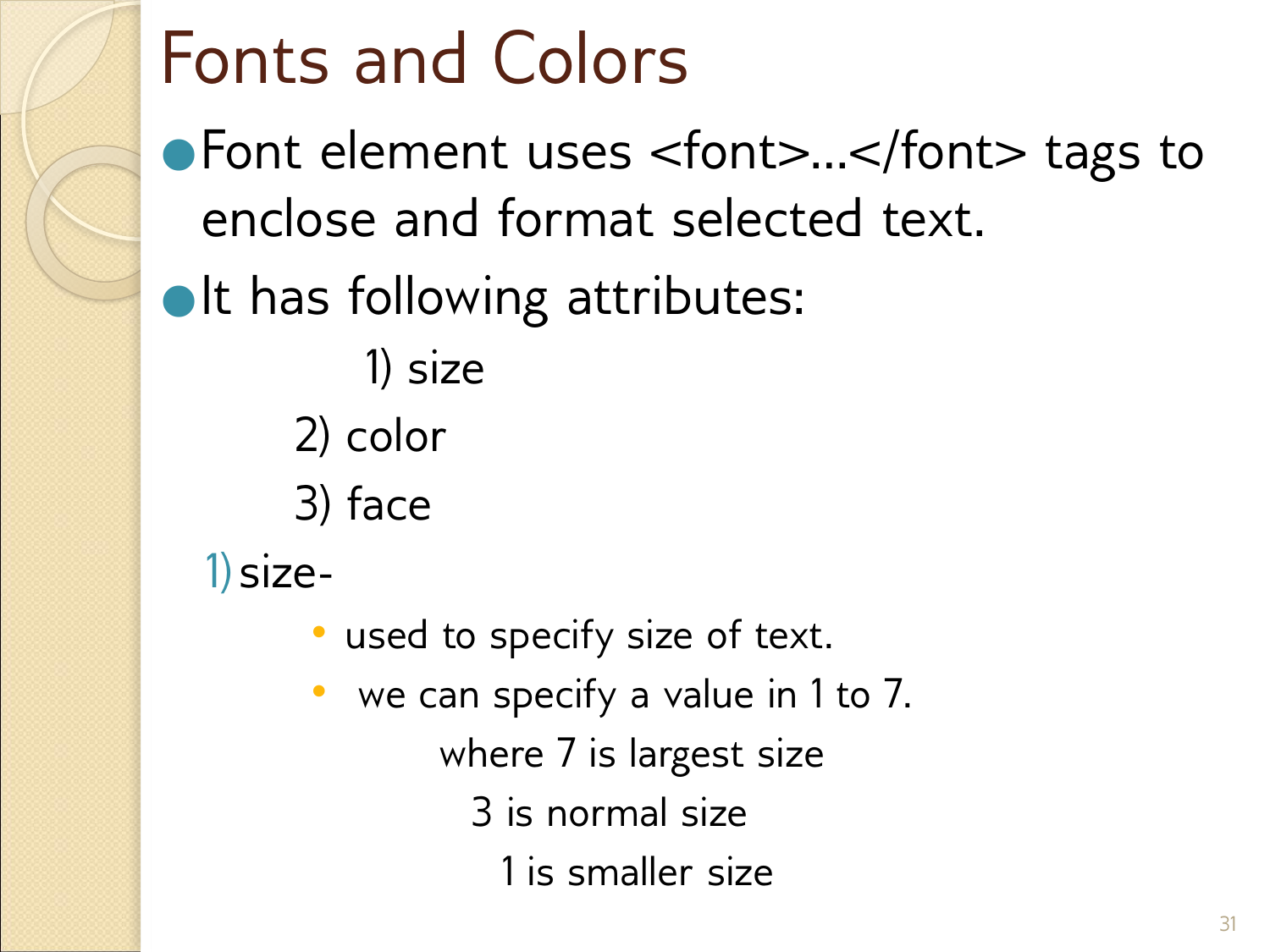

# Fonts and Colors
Font element uses <font>…</font> tags to enclose and format selected text.
It has following attributes:
		1) size
      2) color
      3) face
size-
 used to specify size of text.
  we can specify a value in 1 to 7.
	where 7 is largest size
           3 is normal size
	     1 is smaller size
31